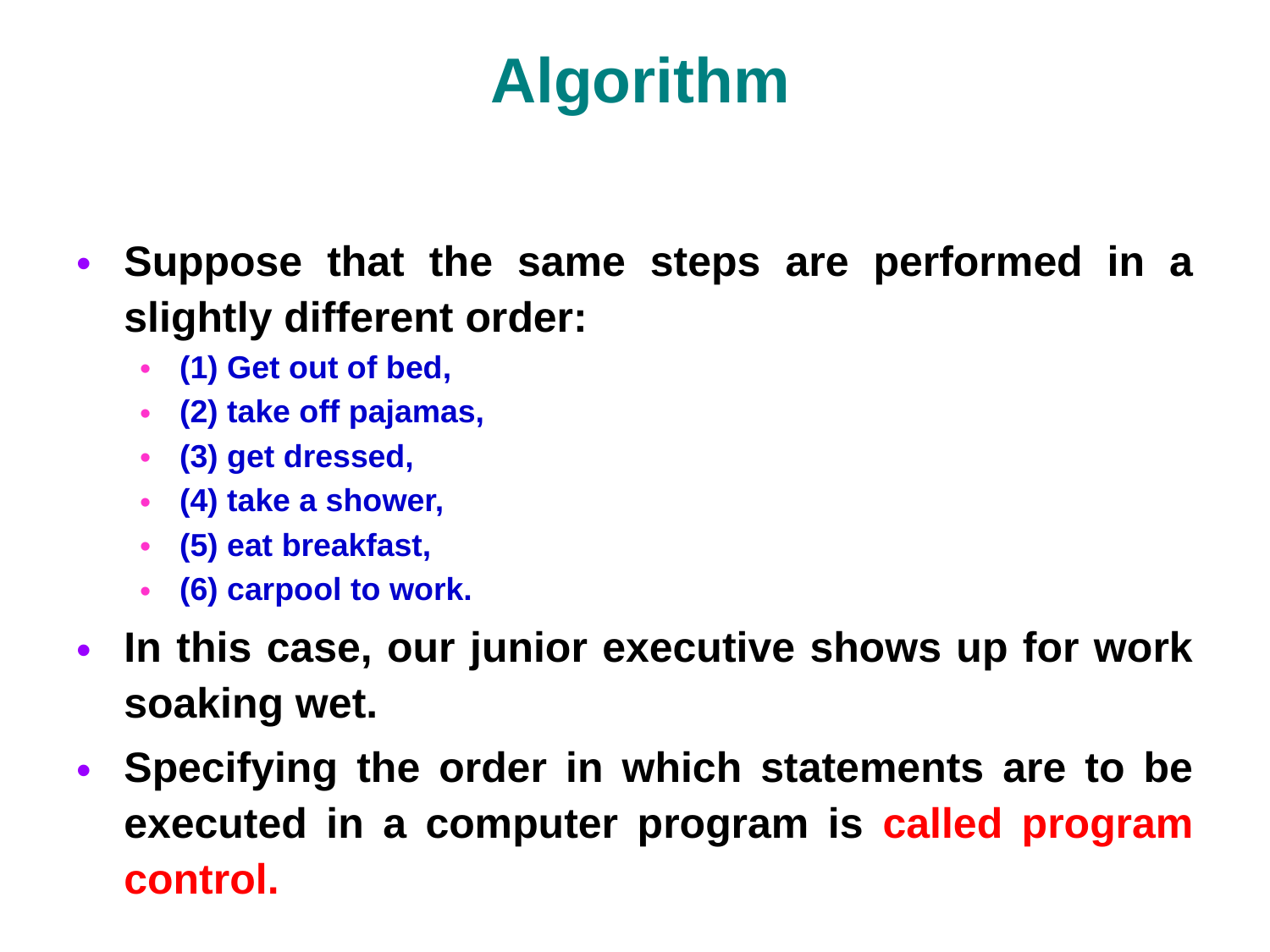

# Algorithm
Suppose that the same steps are performed in a slightly different order:
(1) Get out of bed,
(2) take off pajamas,
(3) get dressed,
(4) take a shower,
(5) eat breakfast,
(6) carpool to work.
In this case, our junior executive shows up for work soaking wet.
Specifying the order in which statements are to be executed in a computer program is called program control.